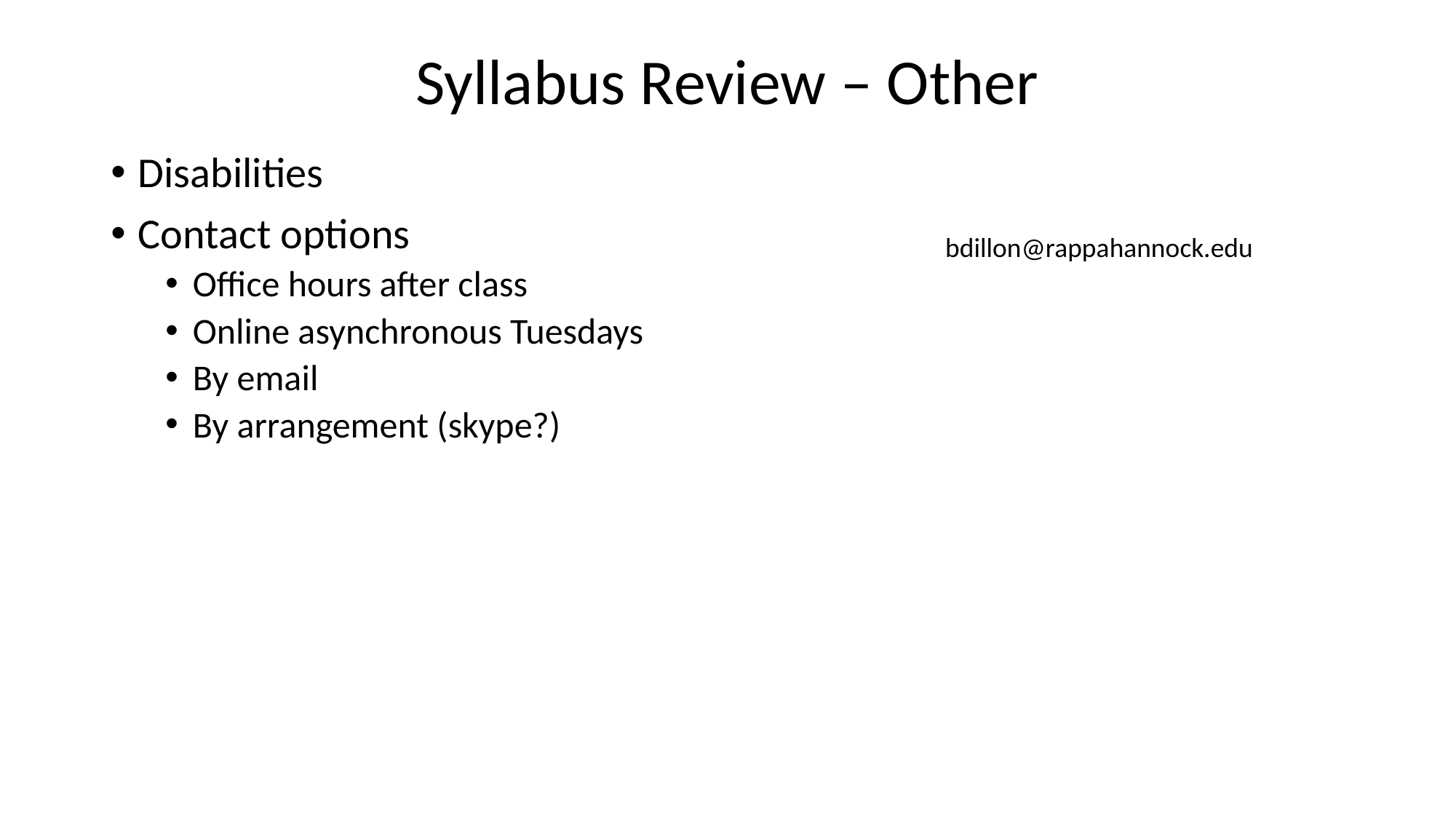

# Syllabus Review – Other
Disabilities
Contact options
Office hours after class
Online asynchronous Tuesdays
By email
By arrangement (skype?)
bdillon@rappahannock.edu